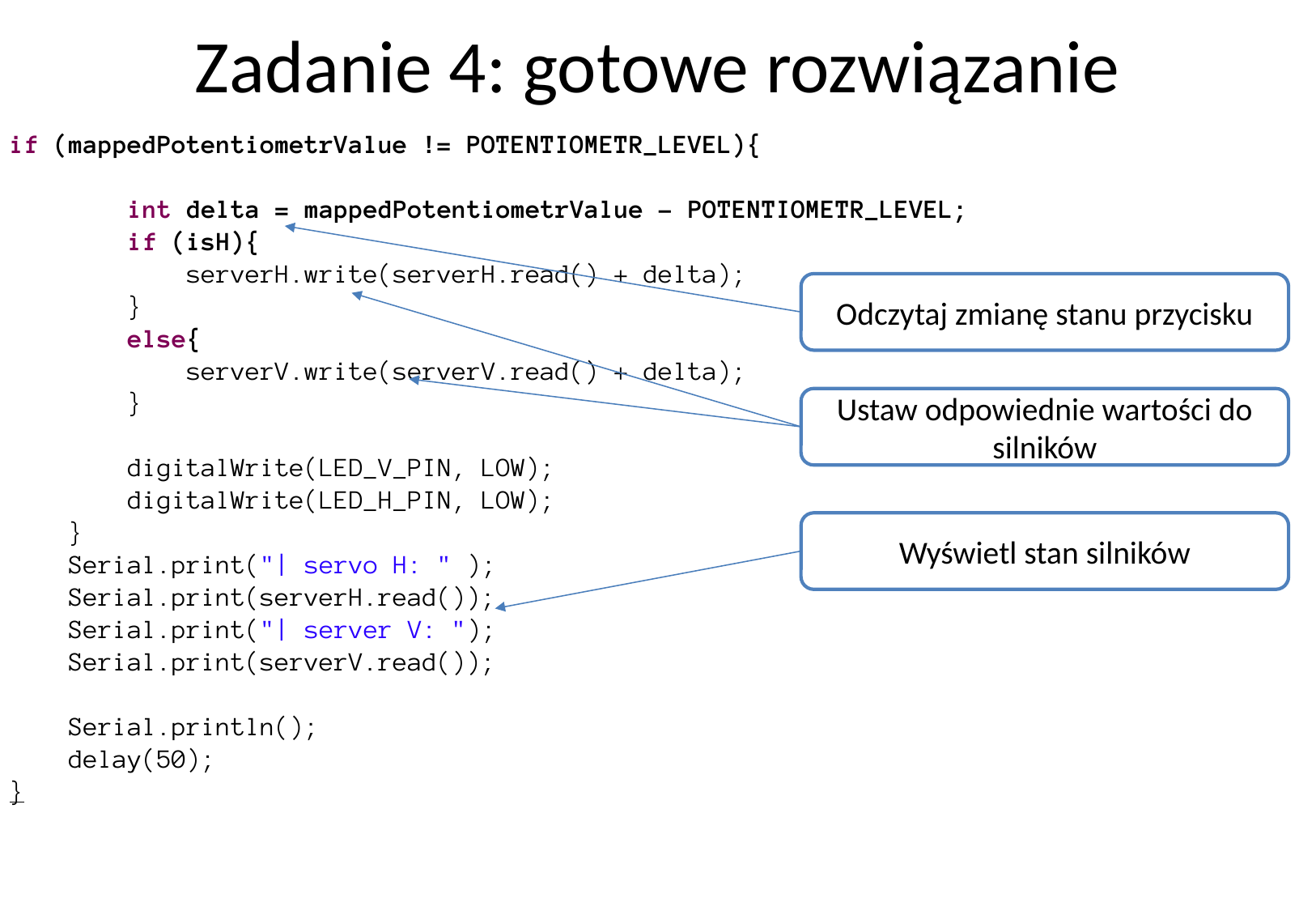

# Zadanie 4: gotowe rozwiązanie
if (mappedPotentiometrValue != POTENTIOMETR_LEVEL){

        int delta = mappedPotentiometrValue - POTENTIOMETR_LEVEL;
        if (isH){
            serverH.write(serverH.read() + delta);
        }
        else{
            serverV.write(serverV.read() + delta);
        }

        digitalWrite(LED_V_PIN, LOW);
        digitalWrite(LED_H_PIN, LOW);
    }
    Serial.print("| servo H: " );
    Serial.print(serverH.read());
    Serial.print("| server V: ");
    Serial.print(serverV.read());

    Serial.println();
    delay(50);
}
Odczytaj zmianę stanu przycisku
Ustaw odpowiednie wartości do silników
Wyświetl stan silników